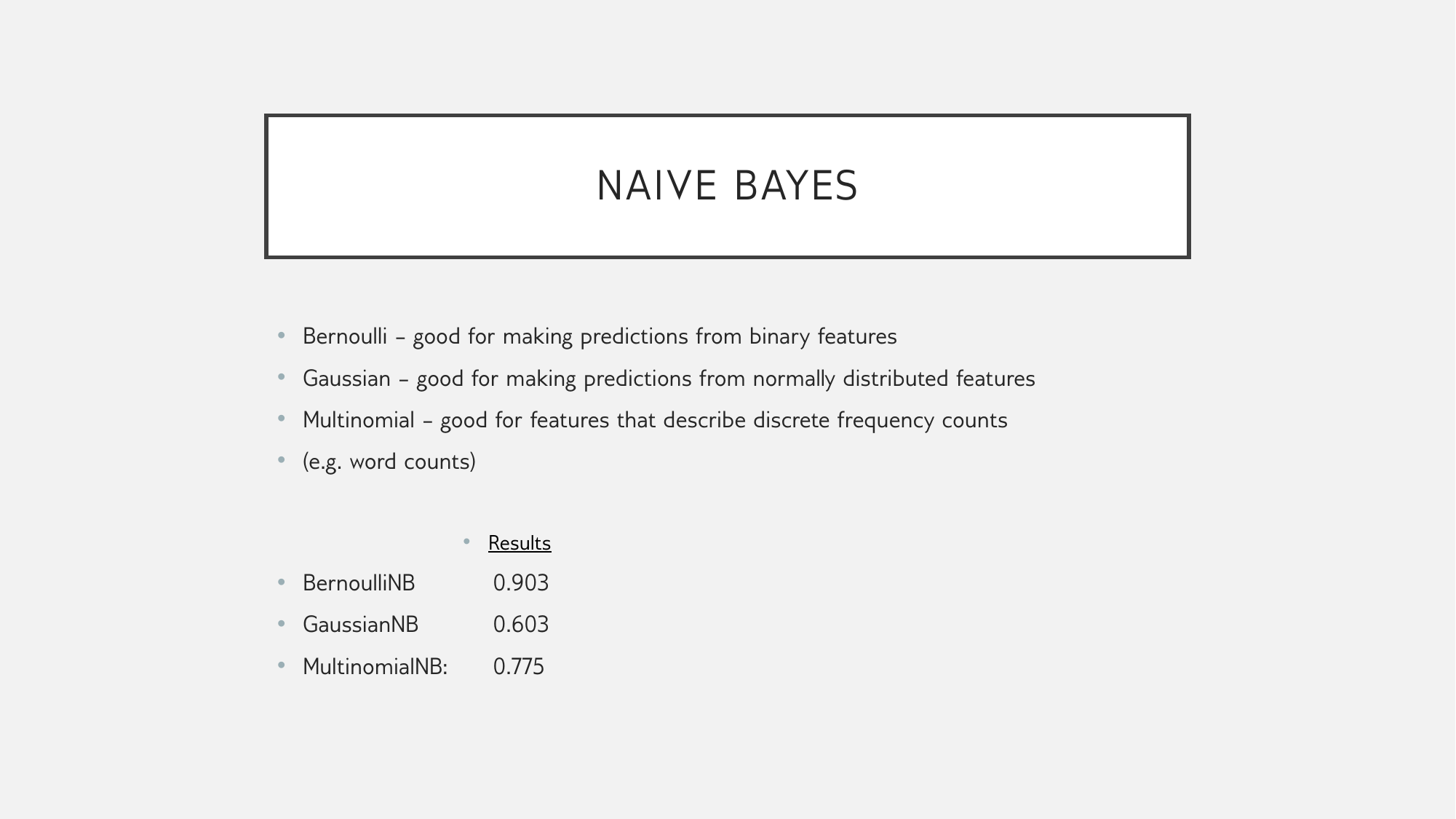

# Naive Bayes
Bernoulli – good for making predictions from binary features
Gaussian – good for making predictions from normally distributed features
Multinomial – good for features that describe discrete frequency counts
(e.g. word counts)

Results
BernoulliNB 			0.903
GaussianNB 			0.603
MultinomialNB:			0.775